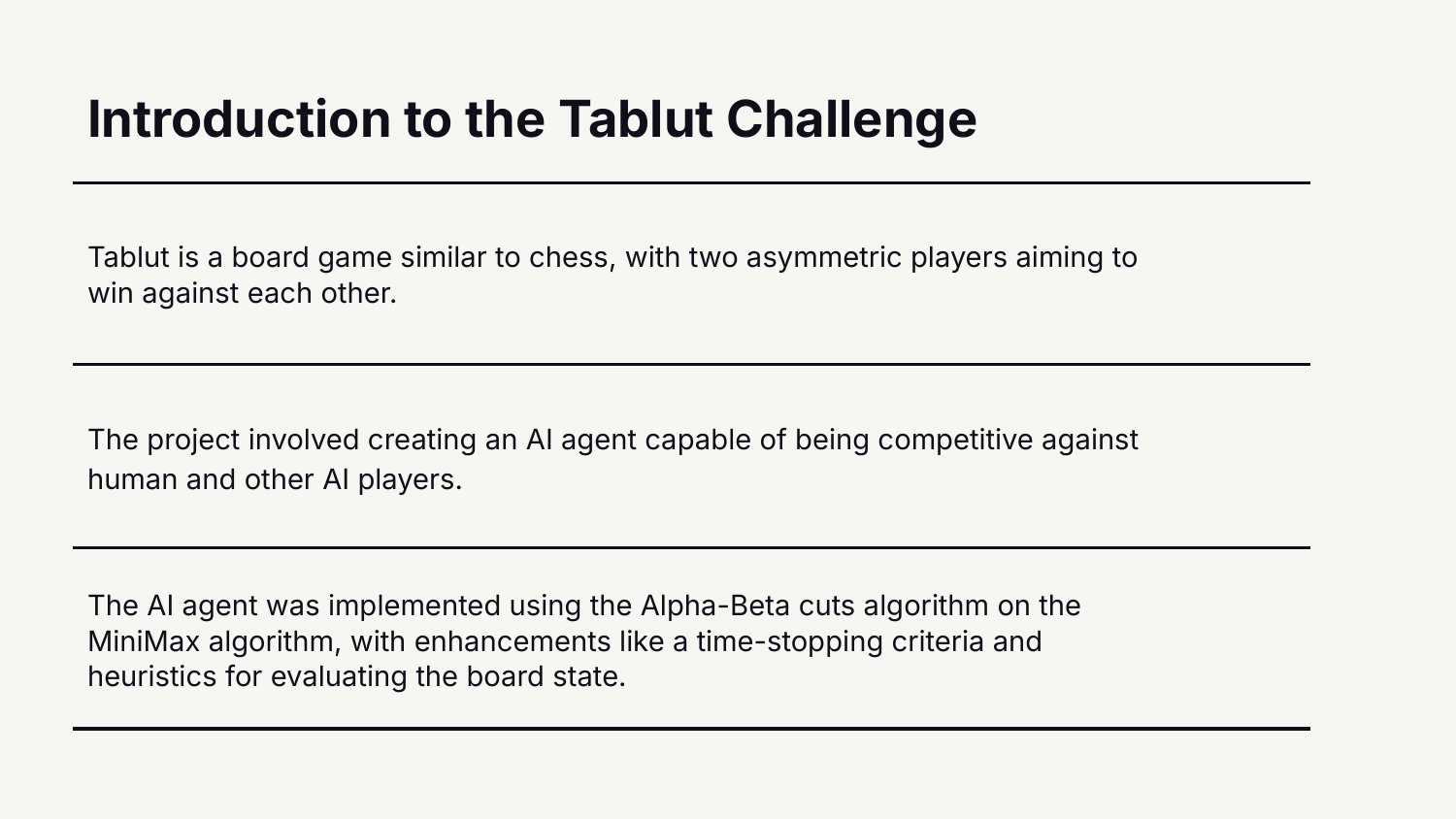

# Introduction to the Tablut Challenge
Tablut is a board game similar to chess, with two asymmetric players aiming to win against each other.
The project involved creating an AI agent capable of being competitive against human and other AI players.
The AI agent was implemented using the Alpha-Beta cuts algorithm on the MiniMax algorithm, with enhancements like a time-stopping criteria and heuristics for evaluating the board state.